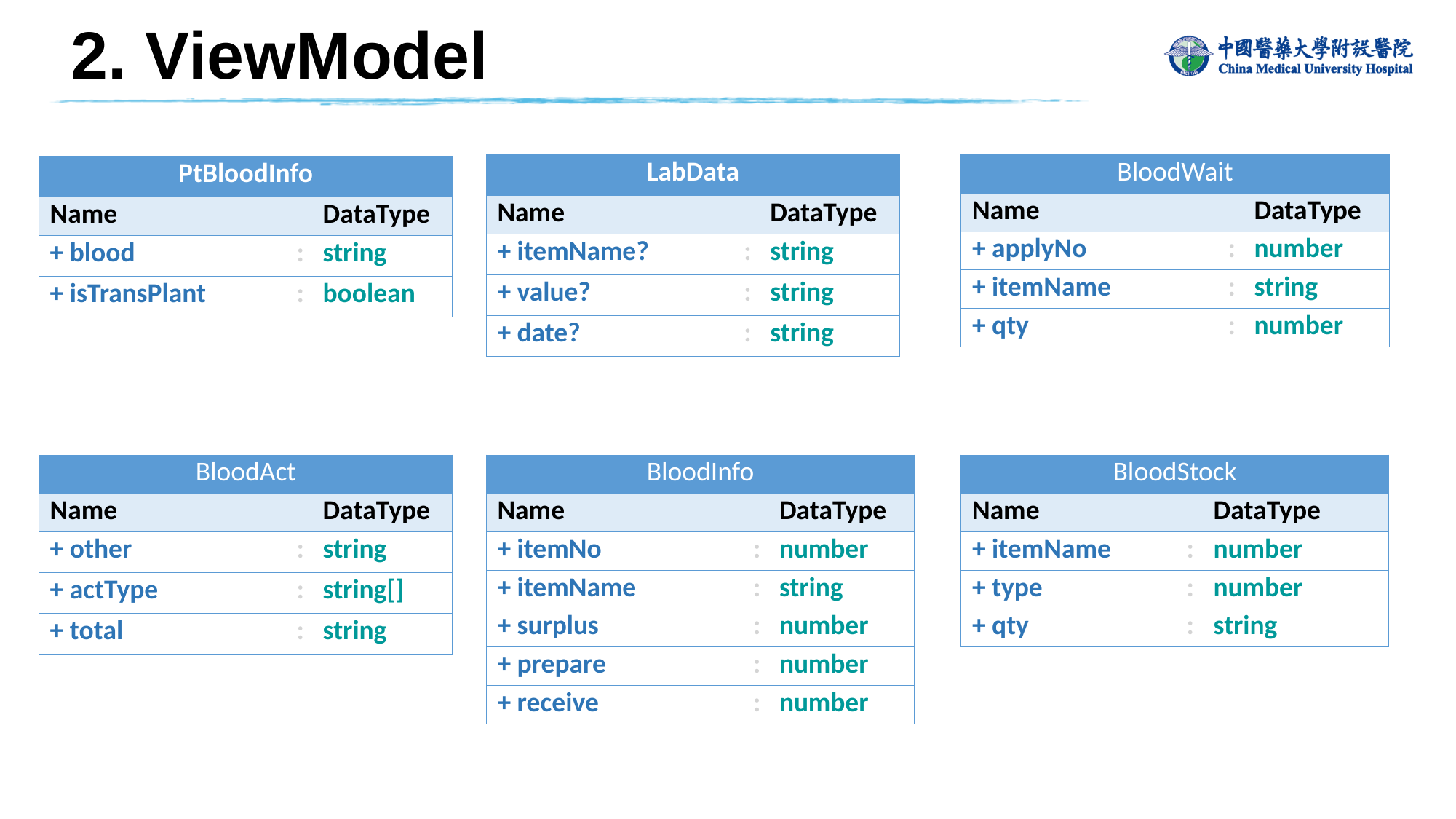

# 2. ViewModel
| LabData |  |  |
| --- | --- | --- |
| Name |  | DataType |
| + itemName? | : | string |
| + value? | : | string |
| + date? | : | string |
| BloodWait |  |  |
| --- | --- | --- |
| Name |  | DataType |
| + applyNo | : | number |
| + itemName | : | string |
| + qty | : | number |
| PtBloodInfo |  |  |
| --- | --- | --- |
| Name |  | DataType |
| + blood | : | string |
| + isTransPlant | : | boolean |
| BloodAct |  |  |
| --- | --- | --- |
| Name |  | DataType |
| + other | : | string |
| + actType | : | string[] |
| + total | : | string |
| BloodInfo |  |  |
| --- | --- | --- |
| Name |  | DataType |
| + itemNo | : | number |
| + itemName | : | string |
| + surplus | : | number |
| + prepare | : | number |
| + receive | : | number |
| BloodStock |  |  |
| --- | --- | --- |
| Name |  | DataType |
| + itemName | : | number |
| + type | : | number |
| + qty | : | string |